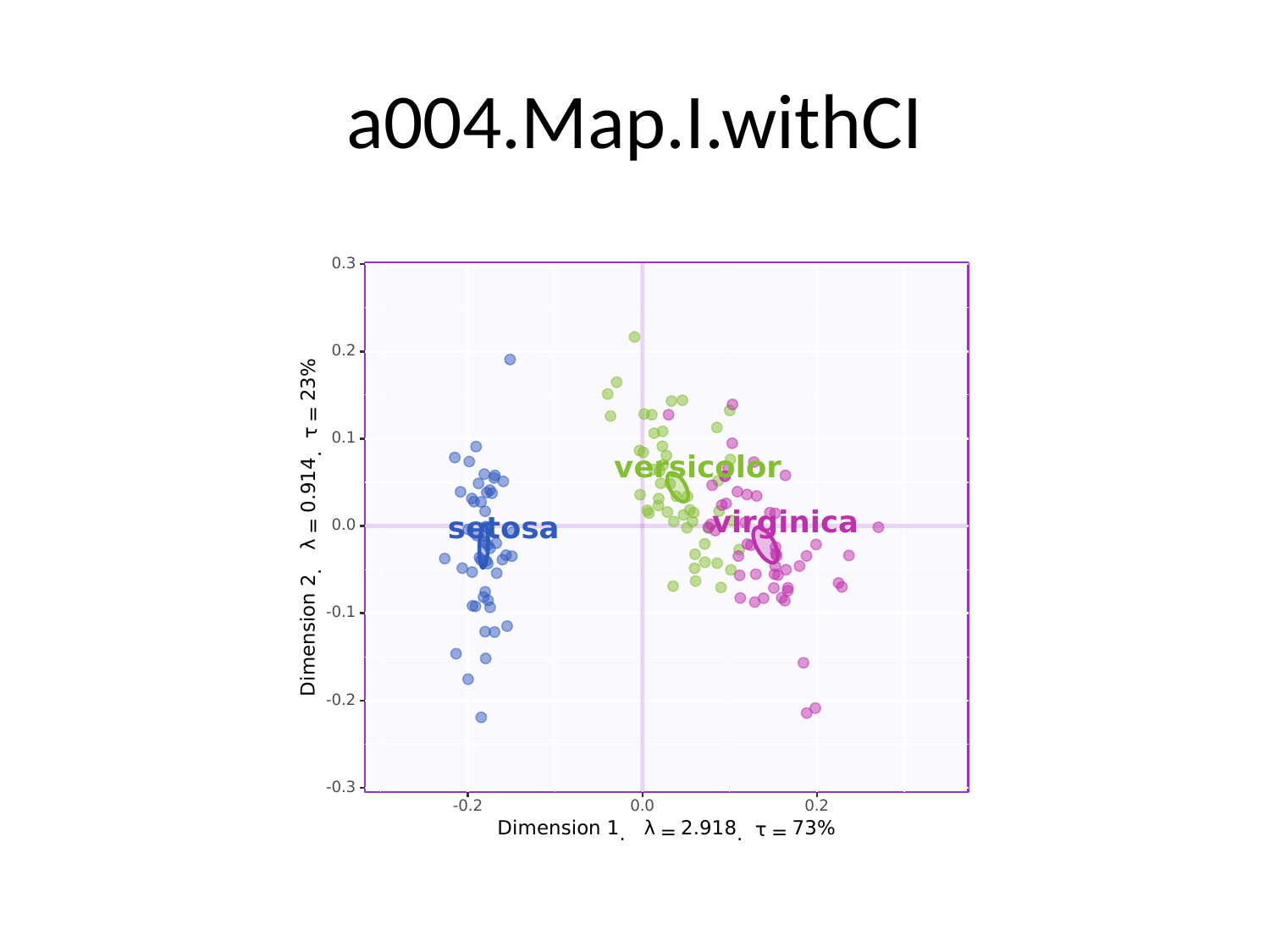

# a004.Map.I.withCI

0.3

0.2

%

23

=

τ

0.1

.

versicolor

0.914

virginica

setosa

0.0

=

λ

.

2

-0.1

Dimension

-0.2

-0.3

-0.2
0.0
0.2
Dimension
λ
2.918
73
%
1
τ
=
=
.
.